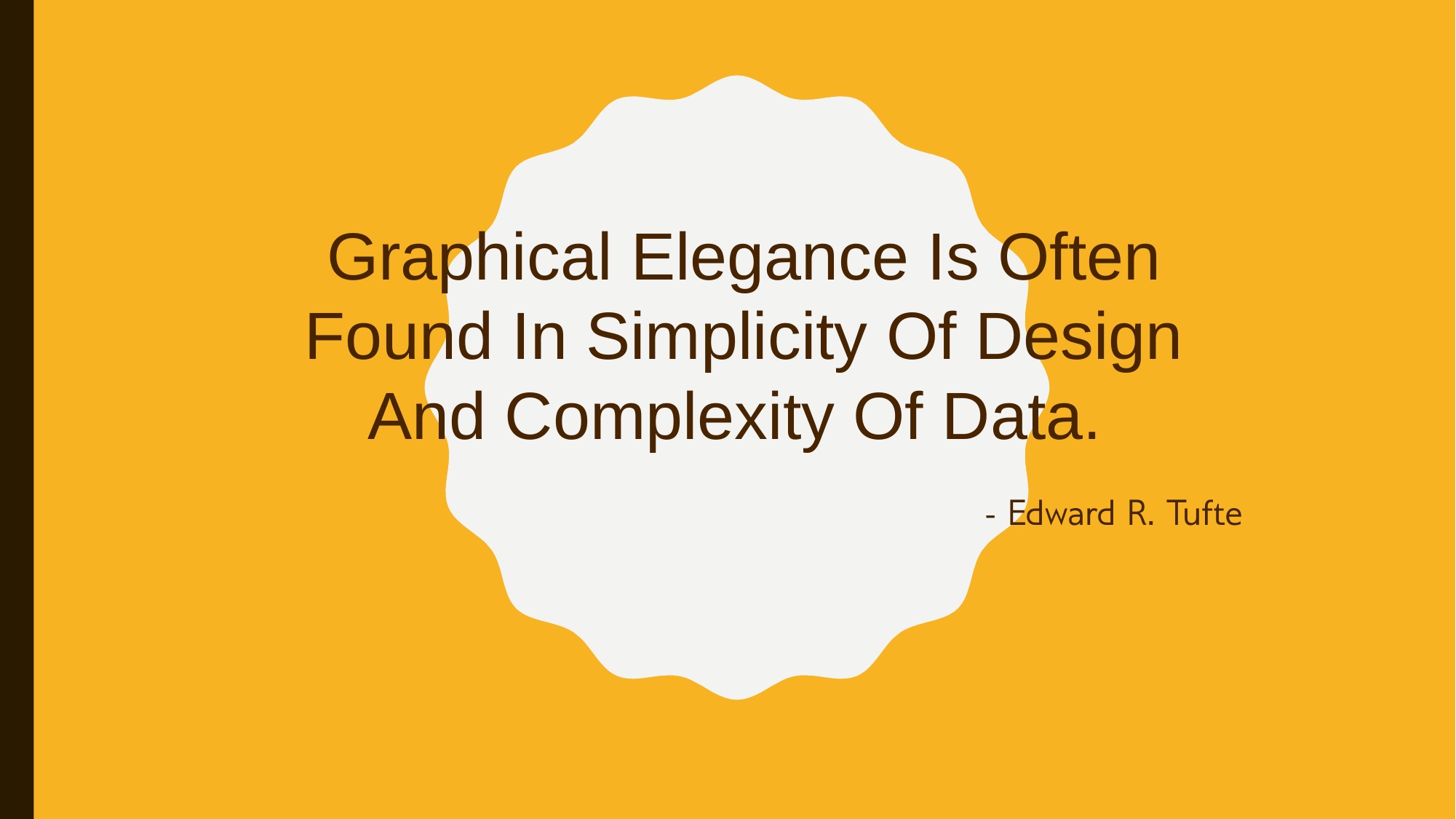

Graphical Elegance Is Often Found In Simplicity Of Design And Complexity Of Data.

- Edward R. Tufte